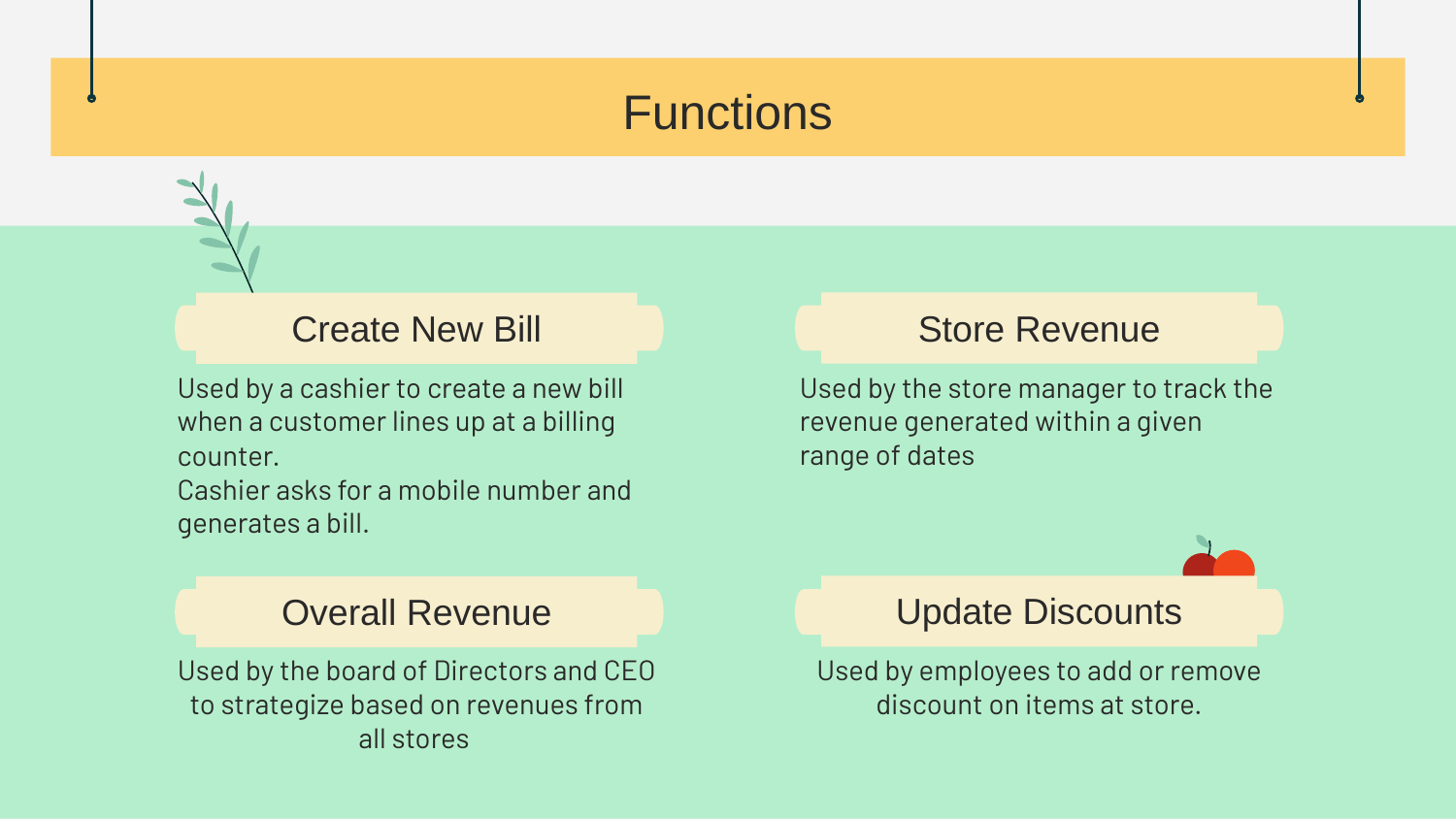

# Functions

Store Revenue
Create New Bill

Used by the store manager to track the revenue generated within a given range of dates
Used by a cashier to create a new bill when a customer lines up at a billing counter.
Cashier asks for a mobile number and generates a bill.

Update Discounts
Overall Revenue

Used by employees to add or remove discount on items at store.
Used by the board of Directors and CEO to strategize based on revenues from all stores